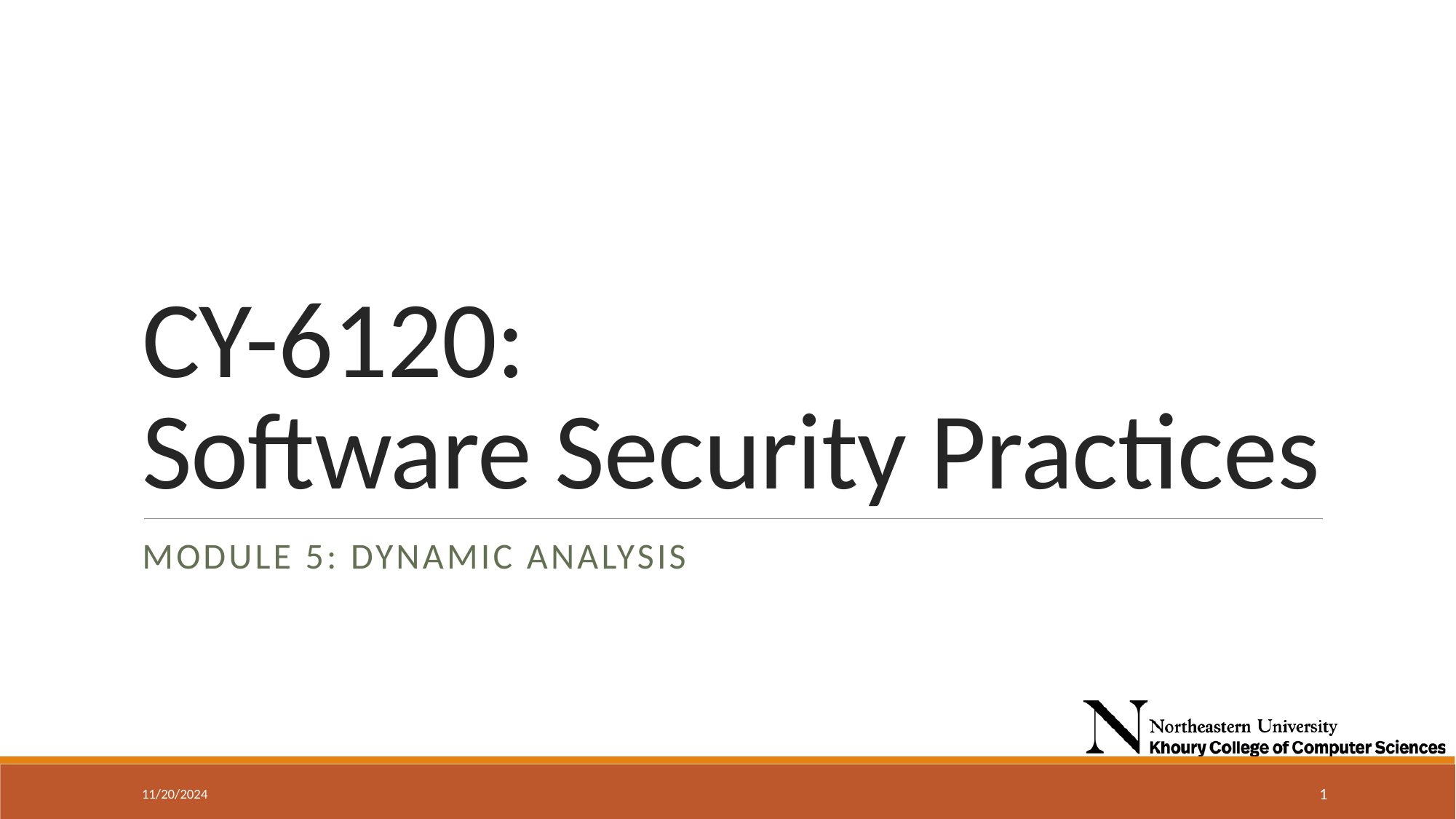

# CY-6120: Software Security Practices
Module 5: Dynamic Analysis
11/20/2024
1